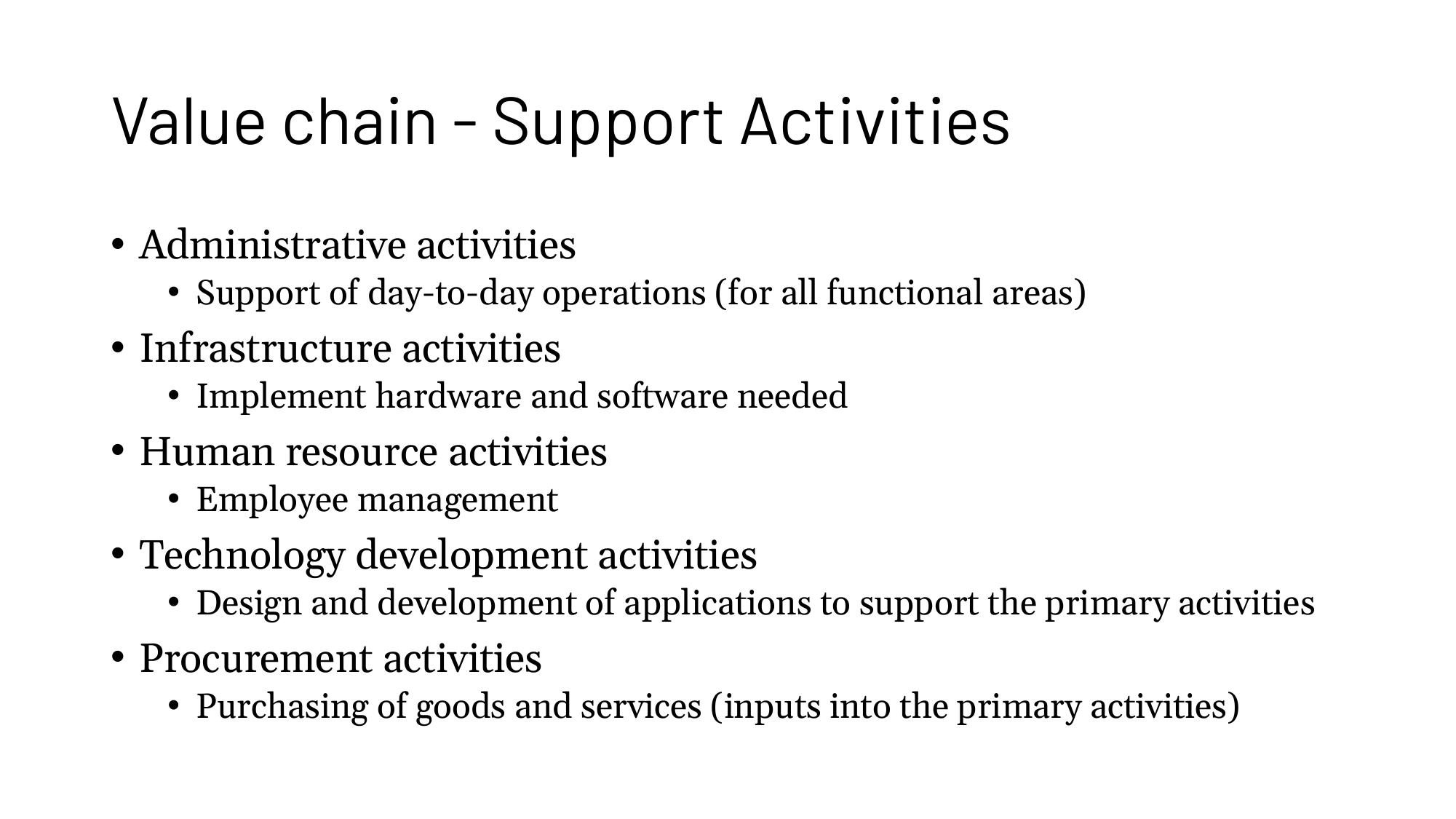

# Value chain - Support Activities
Administrative activities
Support of day-to-day operations (for all functional areas)
Infrastructure activities
Implement hardware and software needed
Human resource activities
Employee management
Technology development activities
Design and development of applications to support the primary activities
Procurement activities
Purchasing of goods and services (inputs into the primary activities)